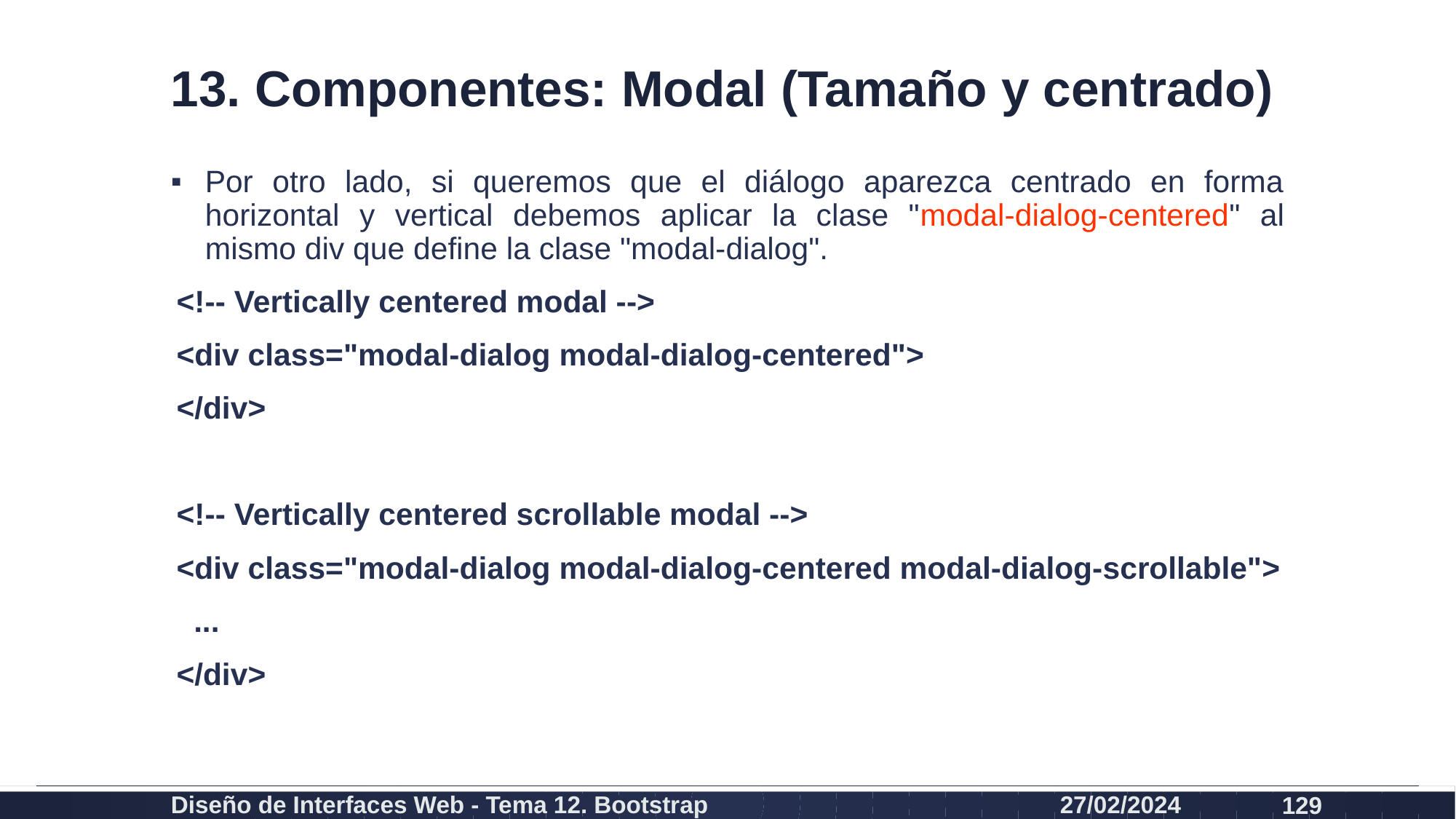

# 13. Componentes: Modal (Tamaño y centrado)
Por otro lado, si queremos que el diálogo aparezca centrado en forma horizontal y vertical debemos aplicar la clase "modal-dialog-centered" al mismo div que define la clase "modal-dialog".
<!-- Vertically centered modal -->
	<div class="modal-dialog modal-dialog-centered">
</div>

<!-- Vertically centered scrollable modal -->
<div class="modal-dialog modal-dialog-centered modal-dialog-scrollable">
  ...
</div>
Diseño de Interfaces Web - Tema 12. Bootstrap
27/02/2024
129